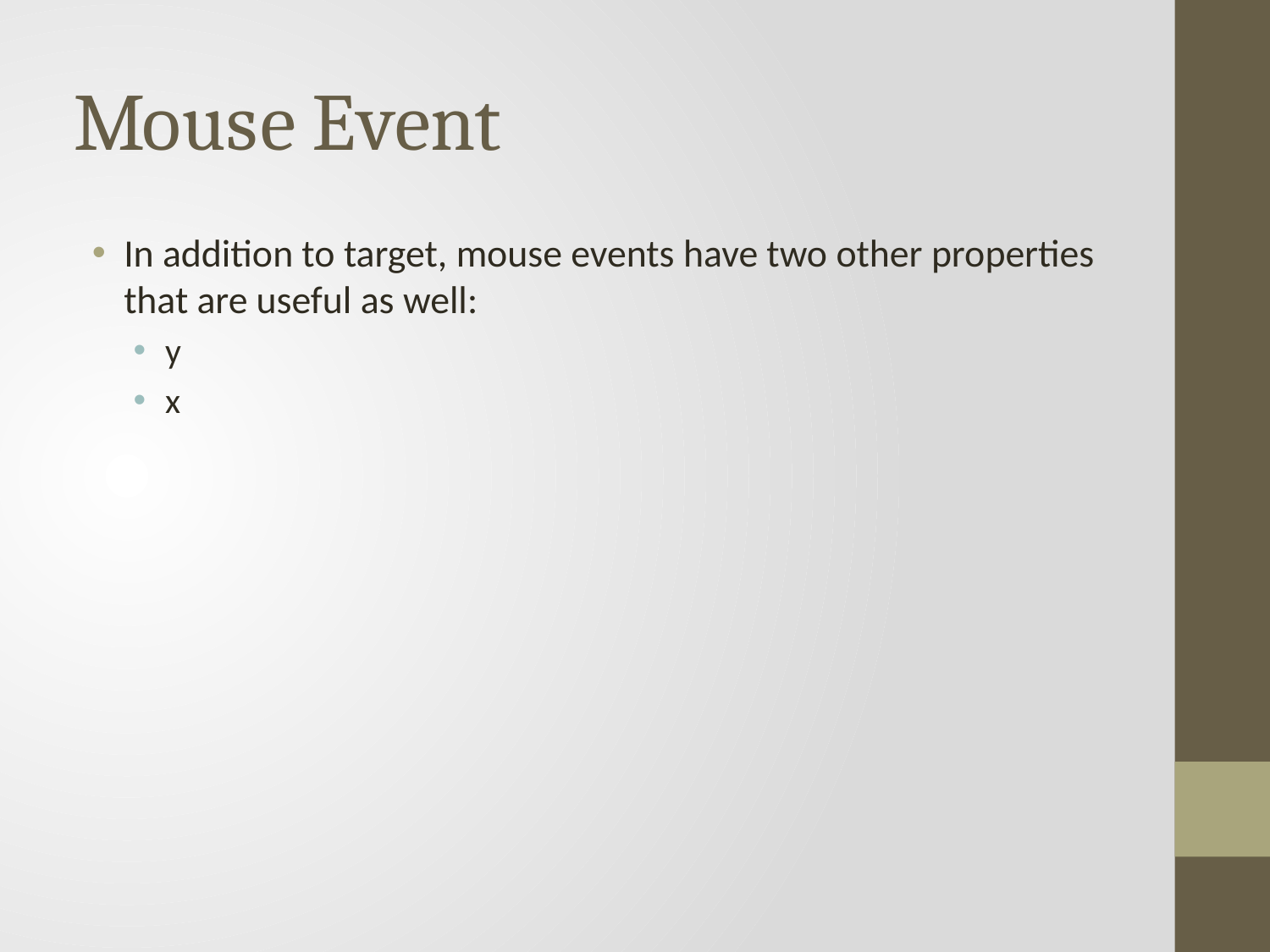

# Mouse Event
In addition to target, mouse events have two other properties that are useful as well:
y
x